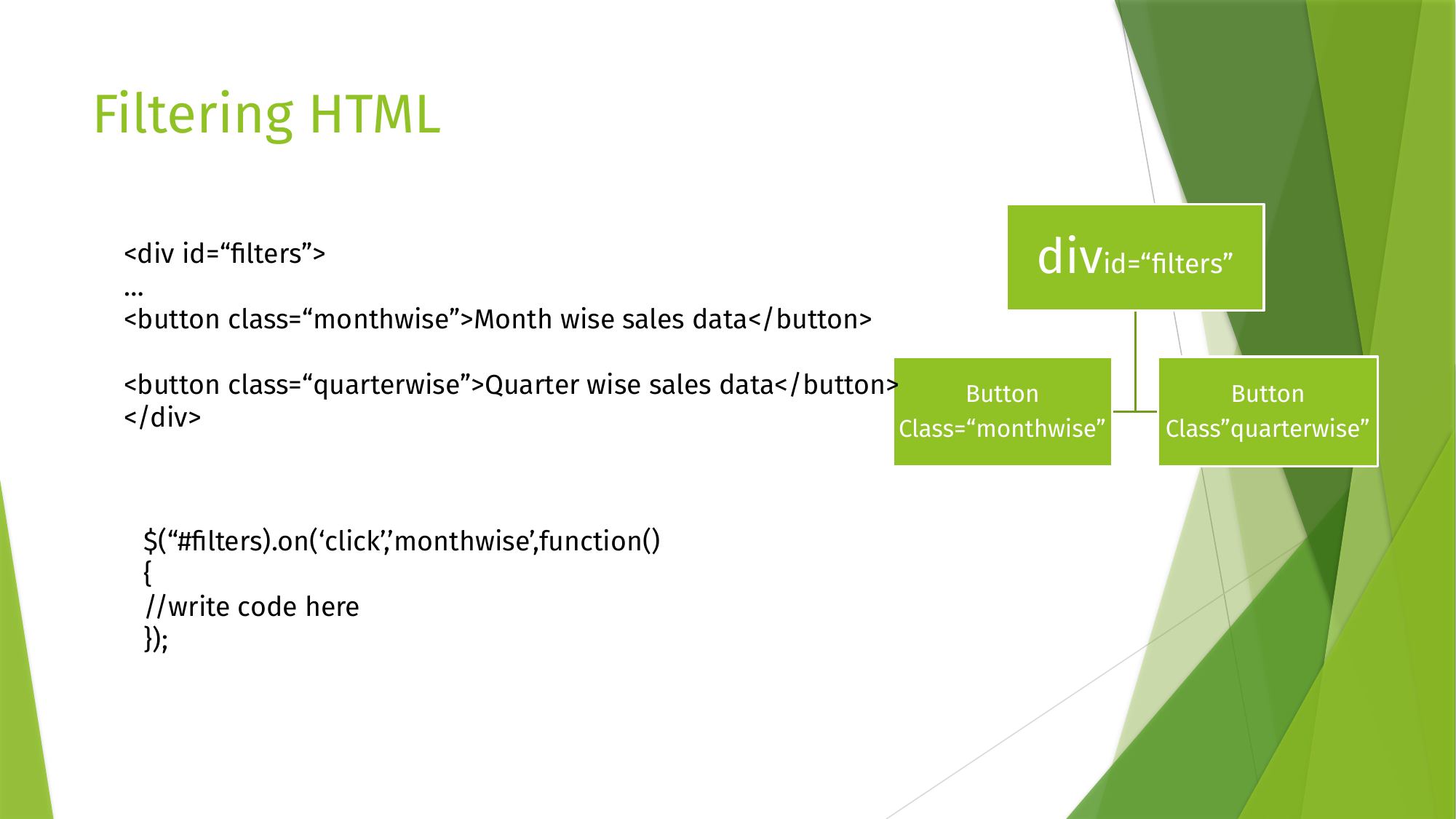

# Filtering HTML
divid=“filters”
Button
Class=“monthwise”
Button
Class”quarterwise”
<div id=“filters”>
…
<button class=“monthwise”>Month wise sales data</button>

<button class=“quarterwise”>Quarter wise sales data</button>
</div>
$(“#filters).on(‘click’,’monthwise’,function()
{
//write code here
});